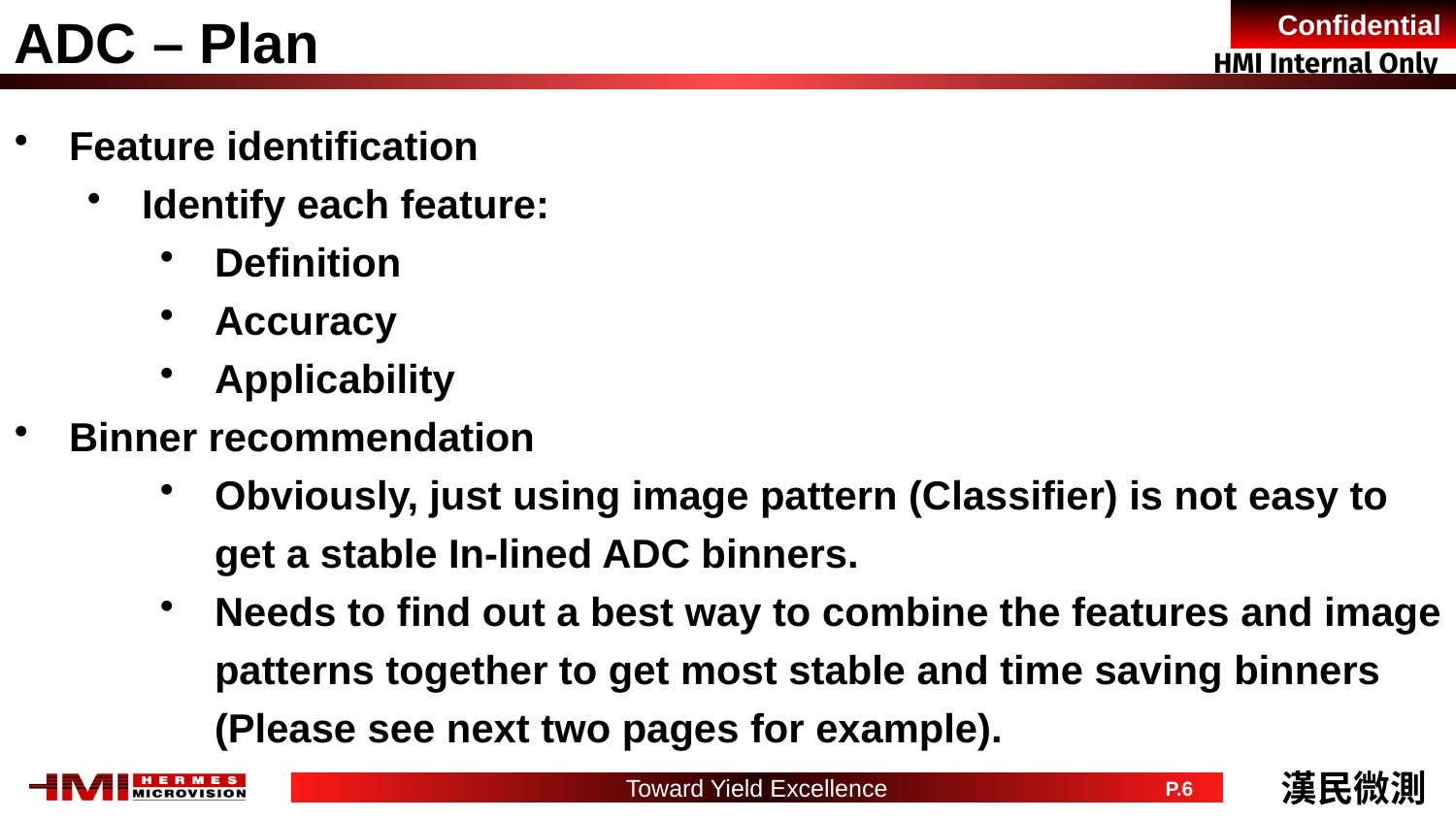

ADC – Plan
Feature identification
Identify each feature:
Definition
Accuracy
Applicability
Binner recommendation
Obviously, just using image pattern (Classifier) is not easy to get a stable In-lined ADC binners.
Needs to find out a best way to combine the features and image patterns together to get most stable and time saving binners (Please see next two pages for example).